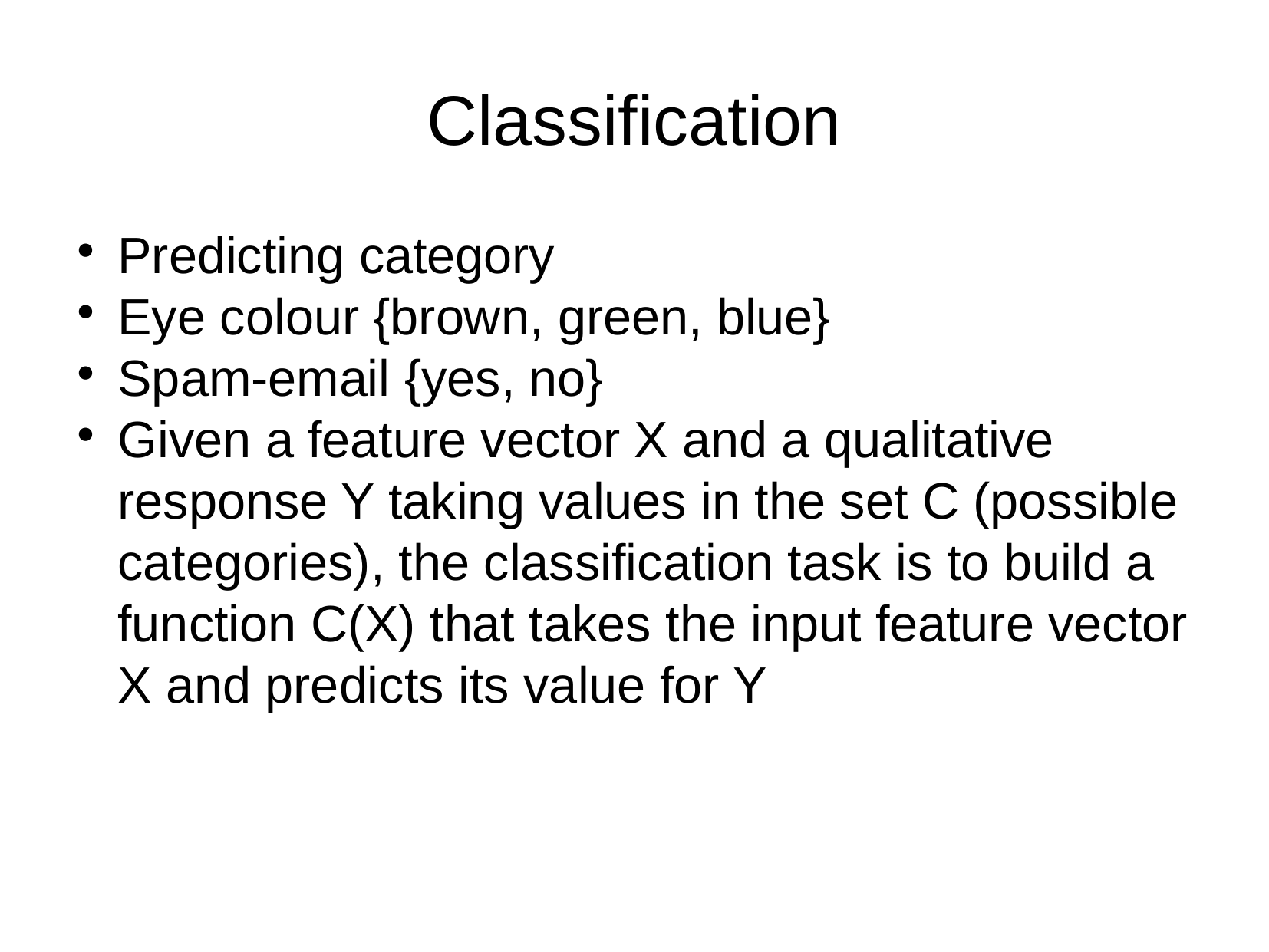

Classification
Predicting category
Eye colour {brown, green, blue}
Spam-email {yes, no}
Given a feature vector X and a qualitative response Y taking values in the set C (possible categories), the classification task is to build a function C(X) that takes the input feature vector X and predicts its value for Y